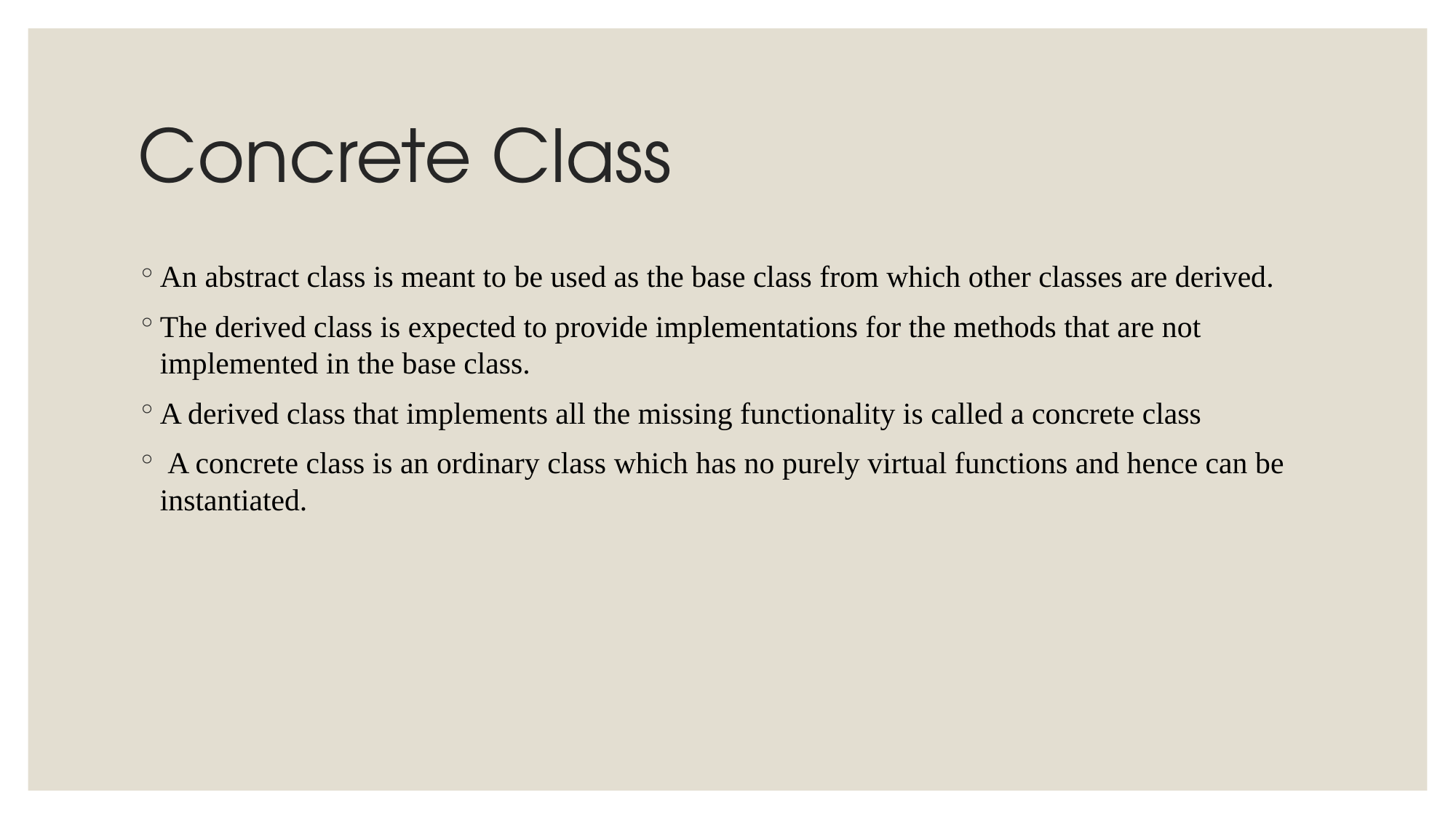

# Concrete Class
An abstract class is meant to be used as the base class from which other classes are derived.
The derived class is expected to provide implementations for the methods that are not implemented in the base class.
A derived class that implements all the missing functionality is called a concrete class
 A concrete class is an ordinary class which has no purely virtual functions and hence can be instantiated.